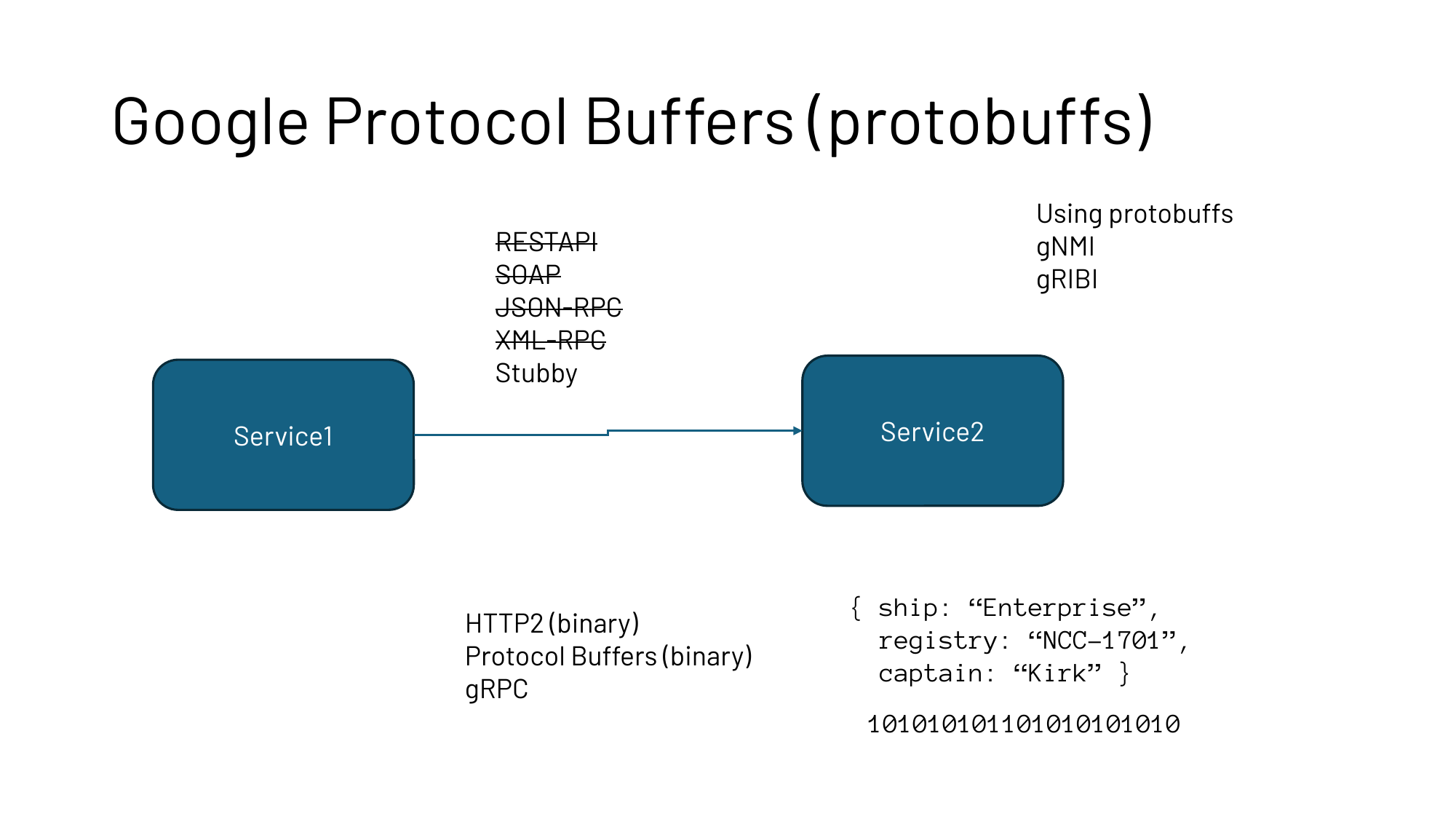

# Google Protocol Buffers (protobuffs)
Using protobuffs
gNMI
gRIBI
RESTAPI
SOAP
JSON-RPC
XML-RPC
Stubby
Service2
Service1
{ ship: “Enterprise”,
  registry: “NCC-1701”,
  captain: “Kirk” }
HTTP2 (binary)
Protocol Buffers (binary)
gRPC
101010101101010101010